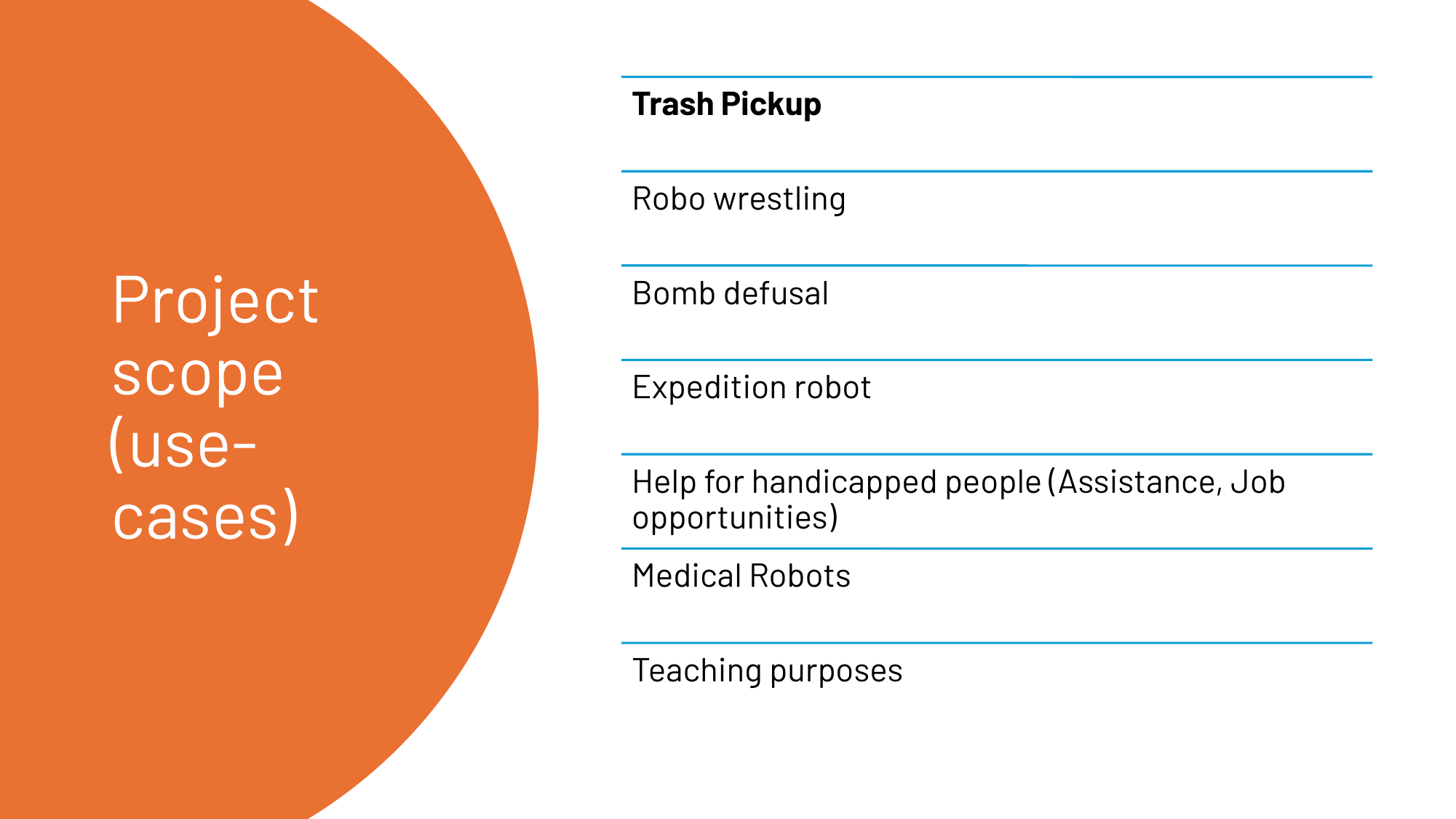

Trash Pickup
Robo wrestling
Bomb defusal
Expedition robot
Help for handicapped people (Assistance, Job opportunities)
Medical Robots
Teaching purposes
# Project scope (use-cases)